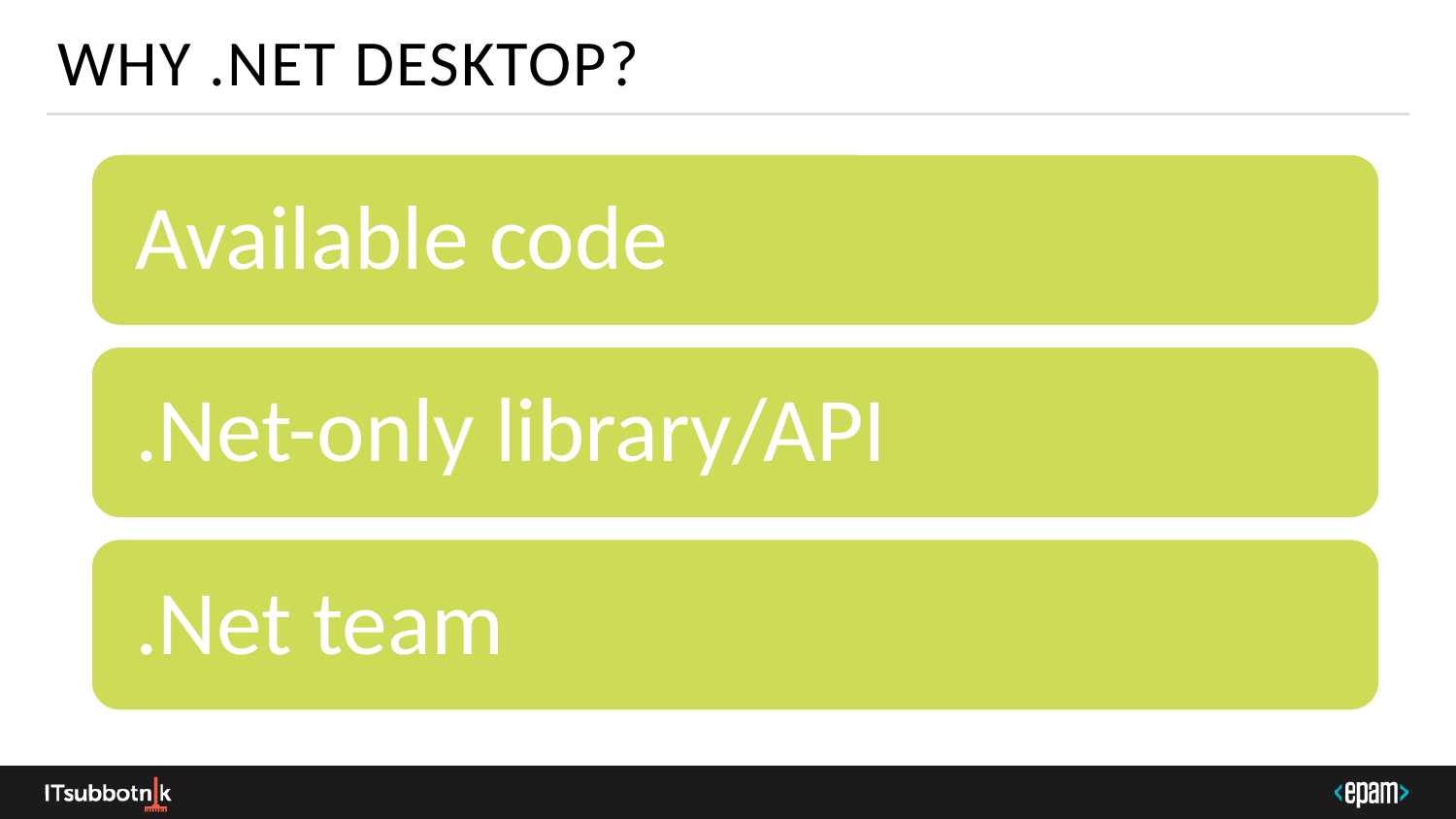

# Why .Net Desktop?
Available code
.Net-only library/API
.Net team